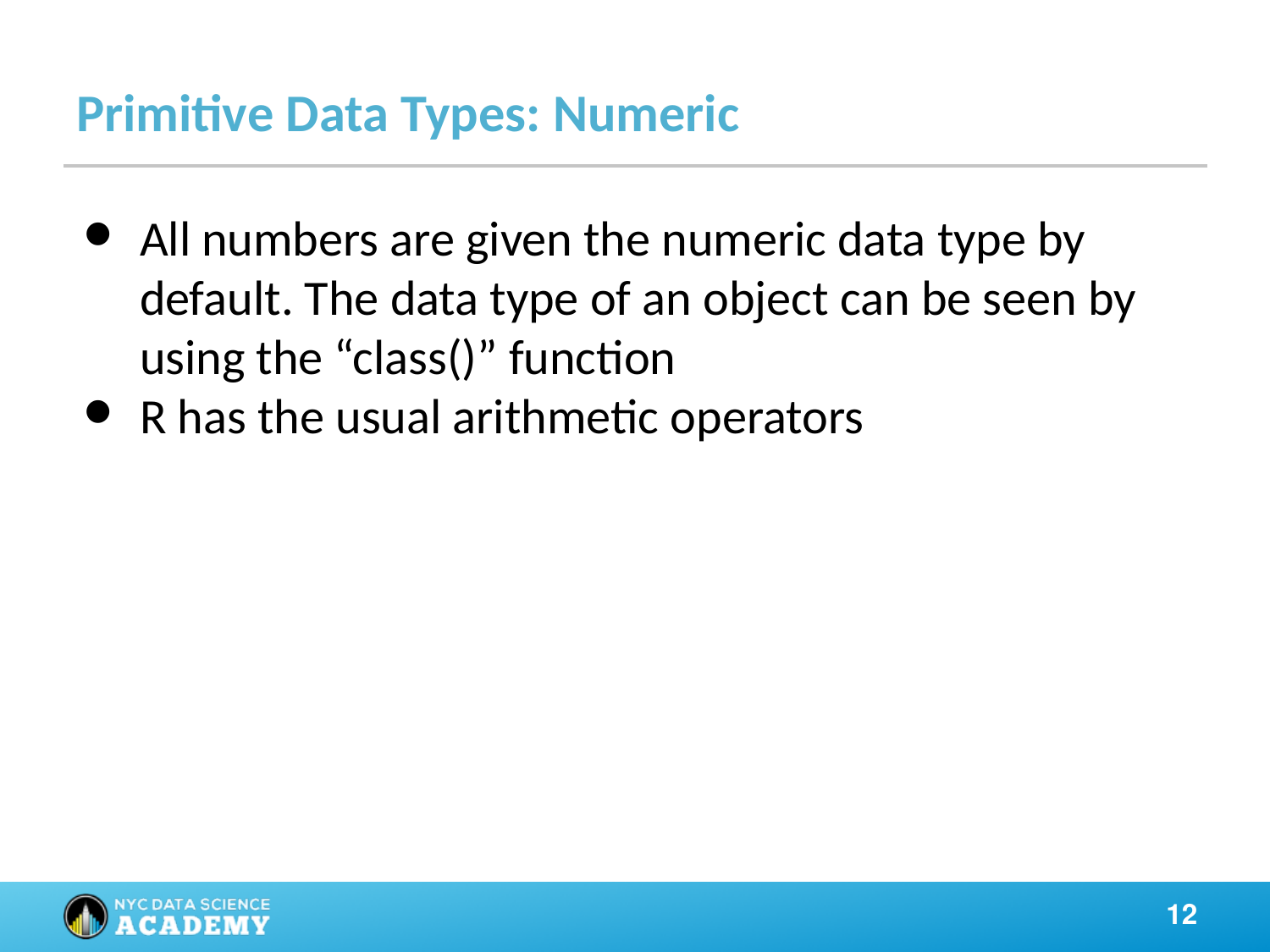

# Primitive Data Types: Numeric
All numbers are given the numeric data type by default. The data type of an object can be seen by using the “class()” function
R has the usual arithmetic operators
12